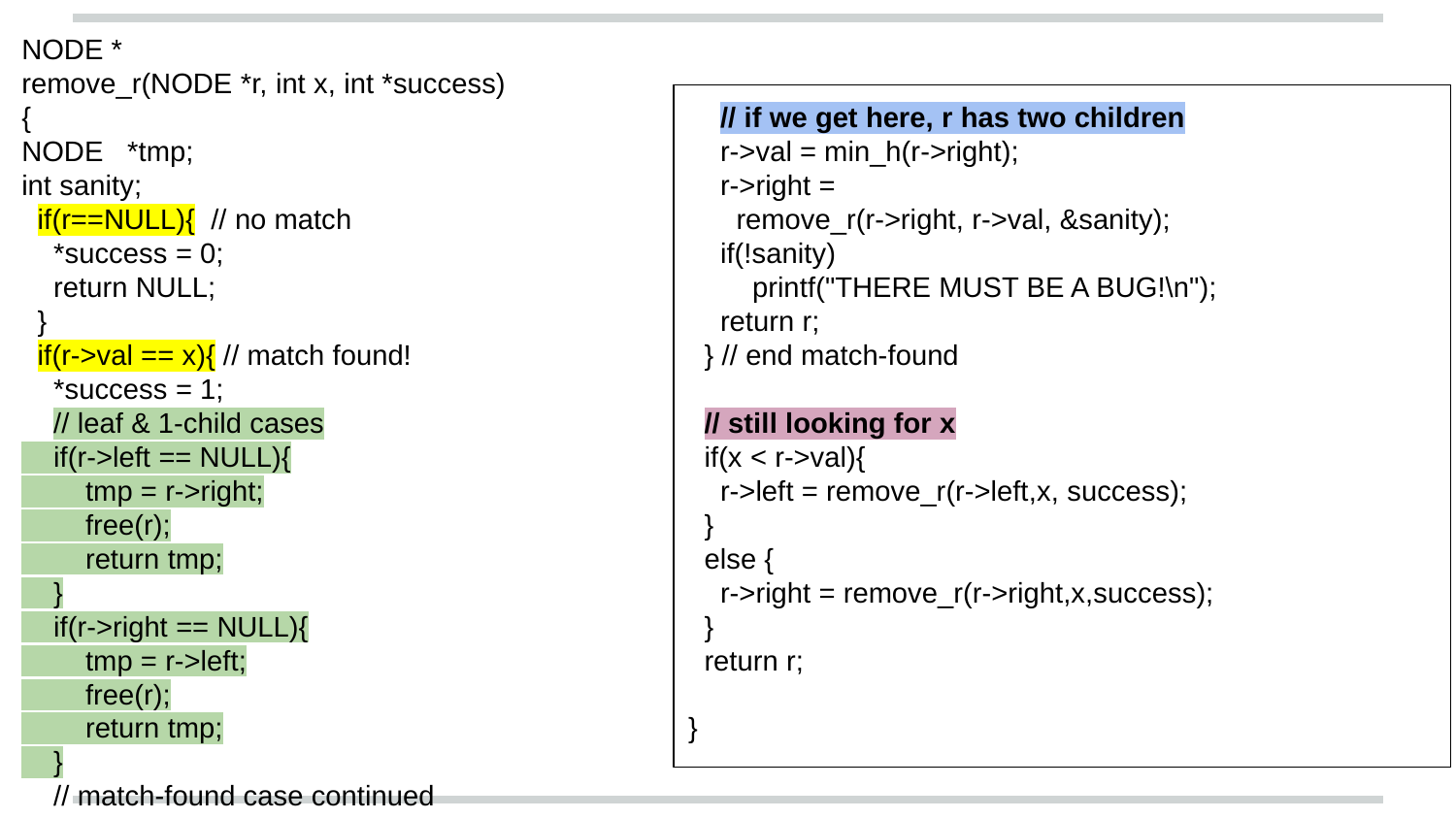

NODE *
remove_r(NODE *r, int x, int *success)
{
NODE   *tmp;
int sanity;
  if(r==NULL){  // no match
    *success = 0;
    return NULL;
  }
  if(r->val == x){ // match found!
    *success = 1;
    // leaf & 1-child cases
    if(r->left == NULL){
        tmp = r->right;
        free(r);
        return tmp;
    }
    if(r->right == NULL){
        tmp = r->left;
        free(r);
        return tmp;
    }
    // match-found case continued

    // if we get here, r has two children
    r->val = min_h(r->right);
    r->right =
      remove_r(r->right, r->val, &sanity);
    if(!sanity)
        printf("THERE MUST BE A BUG!\n");
    return r;
  } // end match-found

  // still looking for x
  if(x < r->val){
    r->left = remove_r(r->left,x, success);
  }
  else {
    r->right = remove_r(r->right,x,success);
  }
  return r;

}